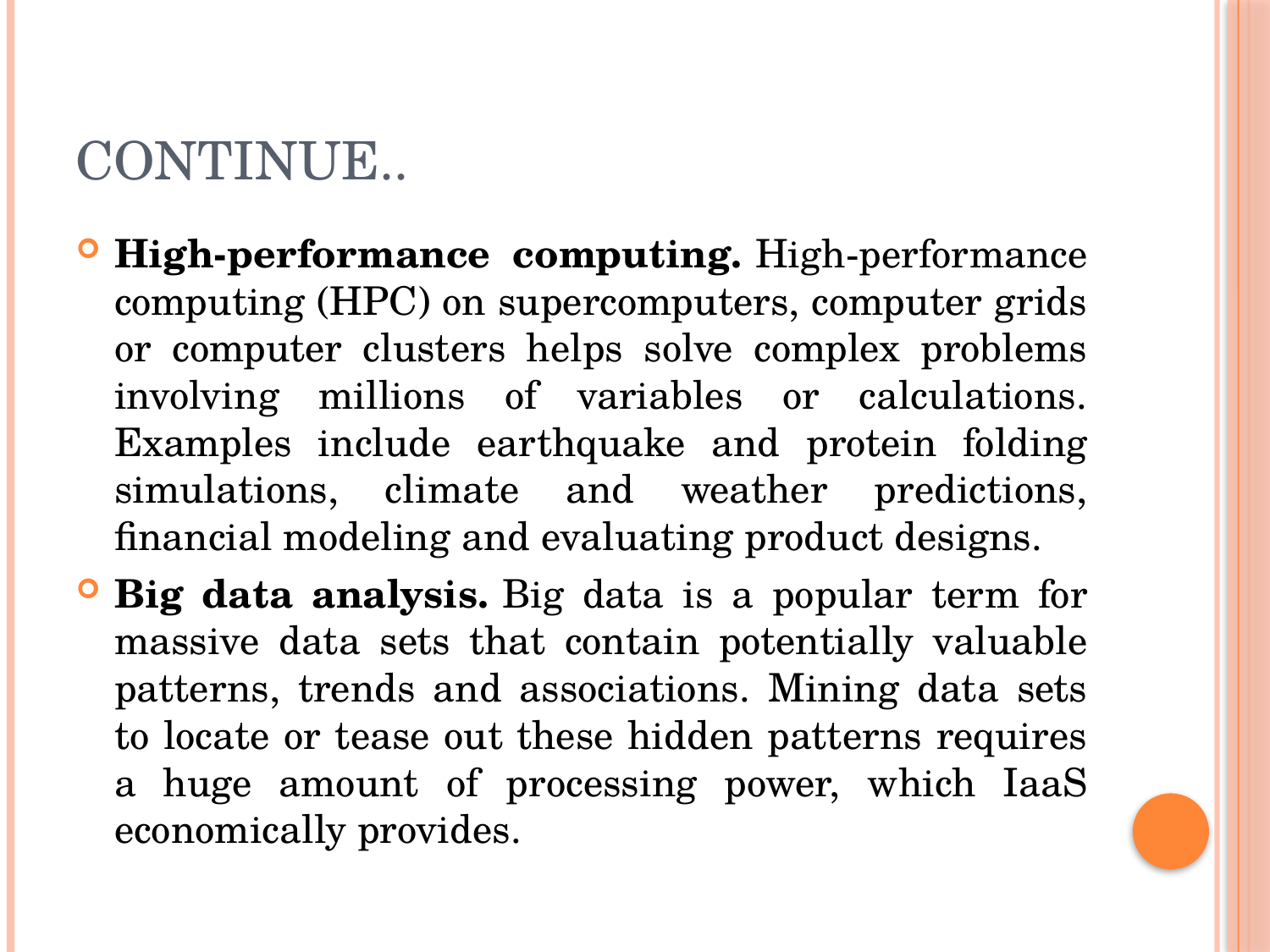

# Continue..
High-performance computing. High-performance computing (HPC) on supercomputers, computer grids or computer clusters helps solve complex problems involving millions of variables or calculations. Examples include earthquake and protein folding simulations, climate and weather predictions, financial modeling and evaluating product designs.
Big data analysis. Big data is a popular term for massive data sets that contain potentially valuable patterns, trends and associations. Mining data sets to locate or tease out these hidden patterns requires a huge amount of processing power, which IaaS economically provides.